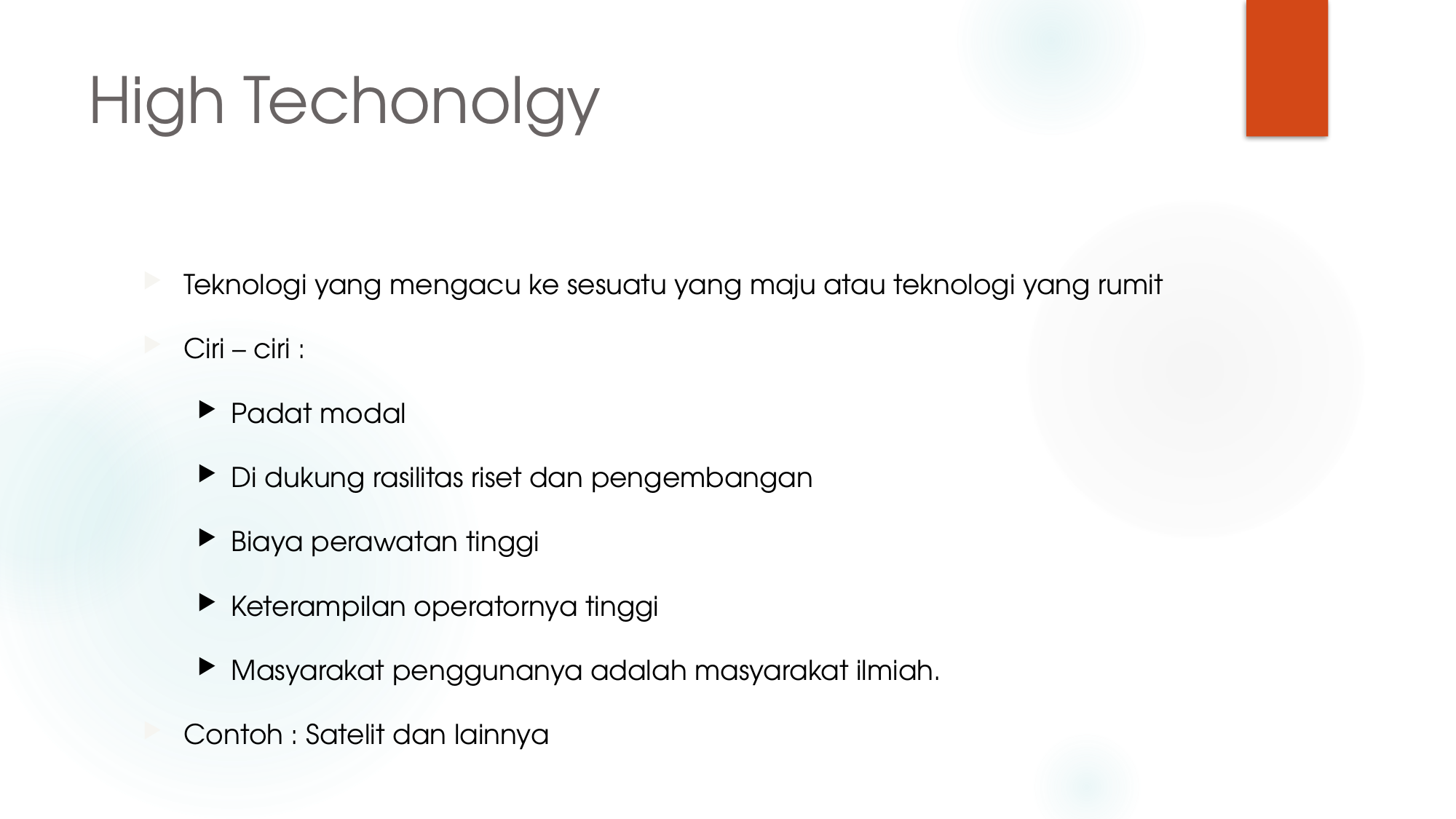

# High Techonolgy
Teknologi yang mengacu ke sesuatu yang maju atau teknologi yang rumit
Ciri – ciri :
Padat modal
Di dukung rasilitas riset dan pengembangan
Biaya perawatan tinggi
Keterampilan operatornya tinggi
Masyarakat penggunanya adalah masyarakat ilmiah.
Contoh : Satelit dan lainnya